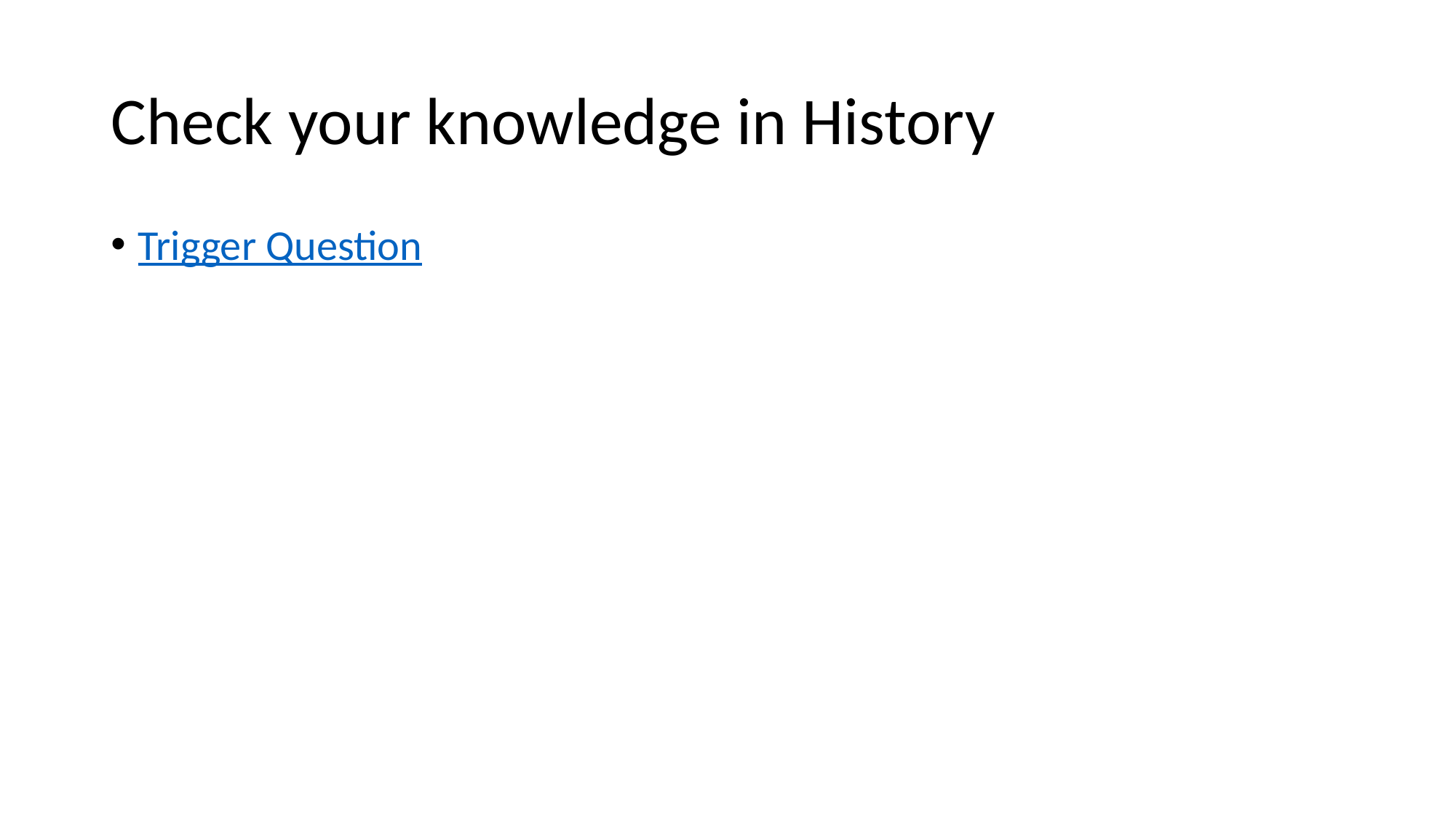

# Check your knowledge in History
Trigger Question